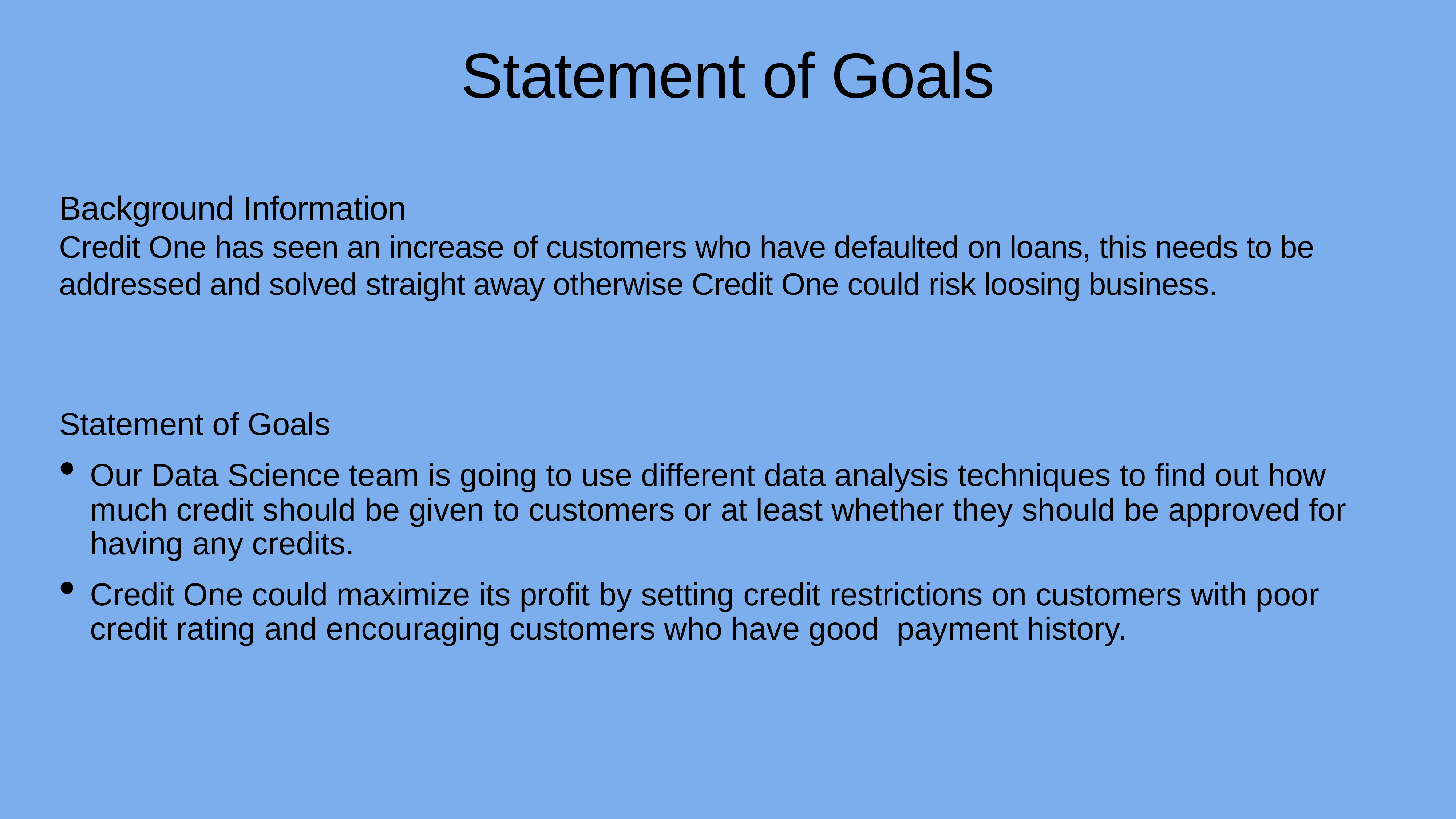

# Statement of Goals
Background Information
Credit One has seen an increase of customers who have defaulted on loans, this needs to be addressed and solved straight away otherwise Credit One could risk loosing business.
Statement of Goals
Our Data Science team is going to use different data analysis techniques to find out how much credit should be given to customers or at least whether they should be approved for having any credits.
Credit One could maximize its profit by setting credit restrictions on customers with poor credit rating and encouraging customers who have good  payment history.